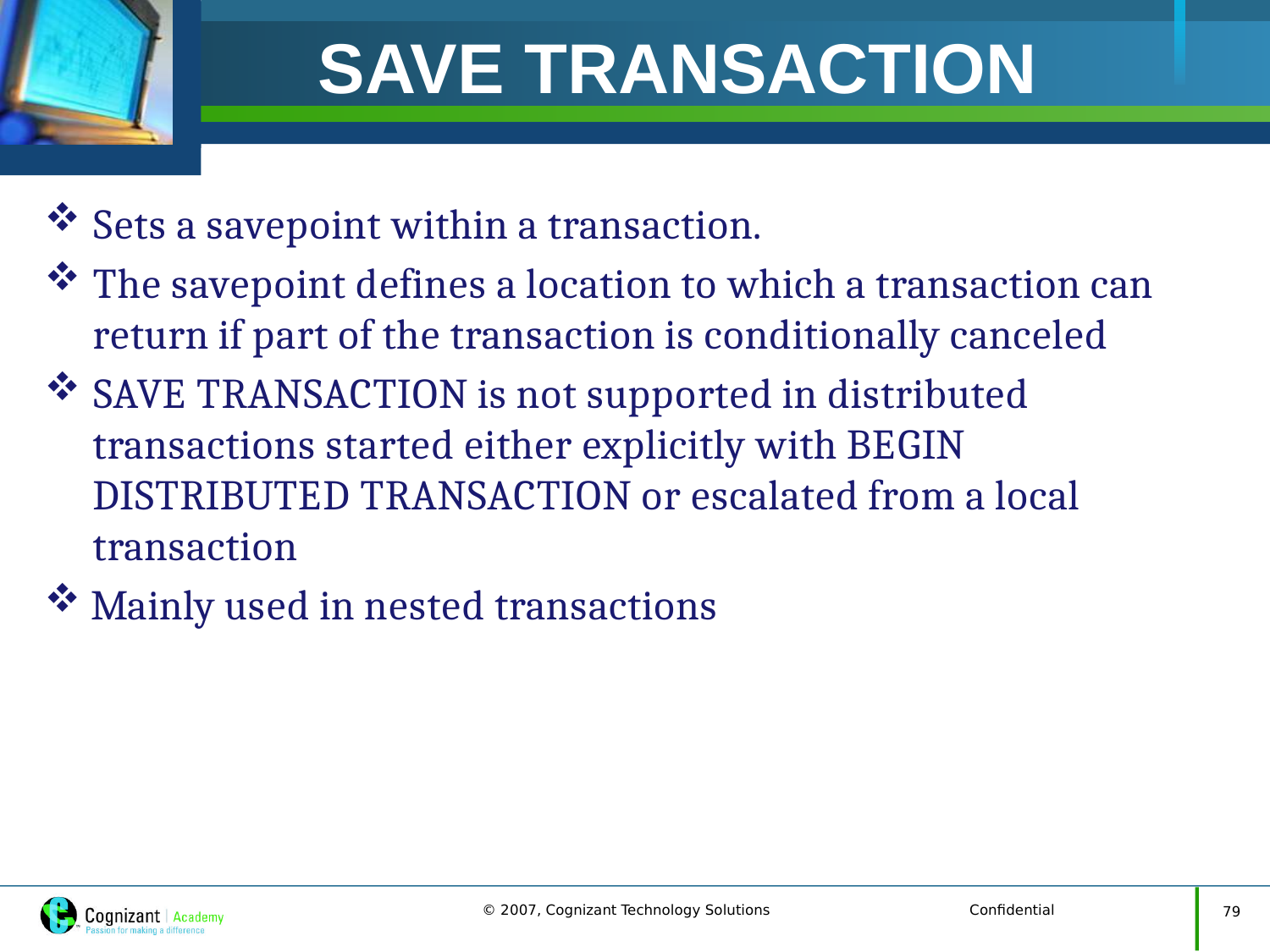

# SAVE TRANSACTION
Sets a savepoint within a transaction.
The savepoint defines a location to which a transaction can return if part of the transaction is conditionally canceled
SAVE TRANSACTION is not supported in distributed transactions started either explicitly with BEGIN DISTRIBUTED TRANSACTION or escalated from a local transaction
Mainly used in nested transactions
79